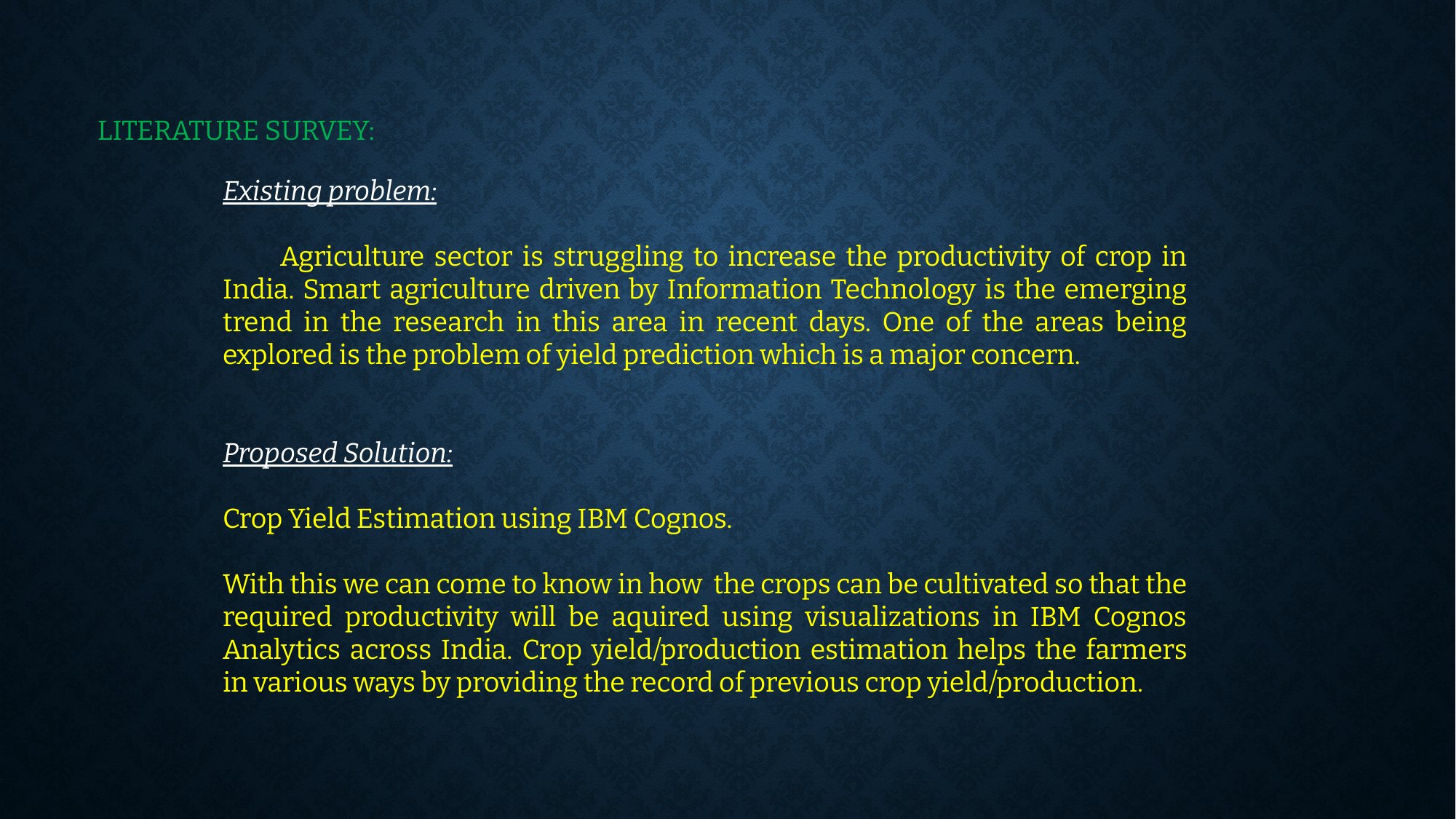

LITERATURE SURVEY:
Existing problem:

      Agriculture sector is struggling to increase the productivity of crop in India. Smart agriculture driven by Information Technology is the emerging trend in the research in this area in recent days. One of the areas being explored is the problem of yield prediction which is a major concern.

Proposed Solution:

Crop Yield Estimation using IBM Cognos.

With this we can come to know in how  the crops can be cultivated so that the required productivity will be aquired using visualizations in IBM Cognos Analytics across India. Crop yield/production estimation helps the farmers in various ways by providing the record of previous crop yield/production.